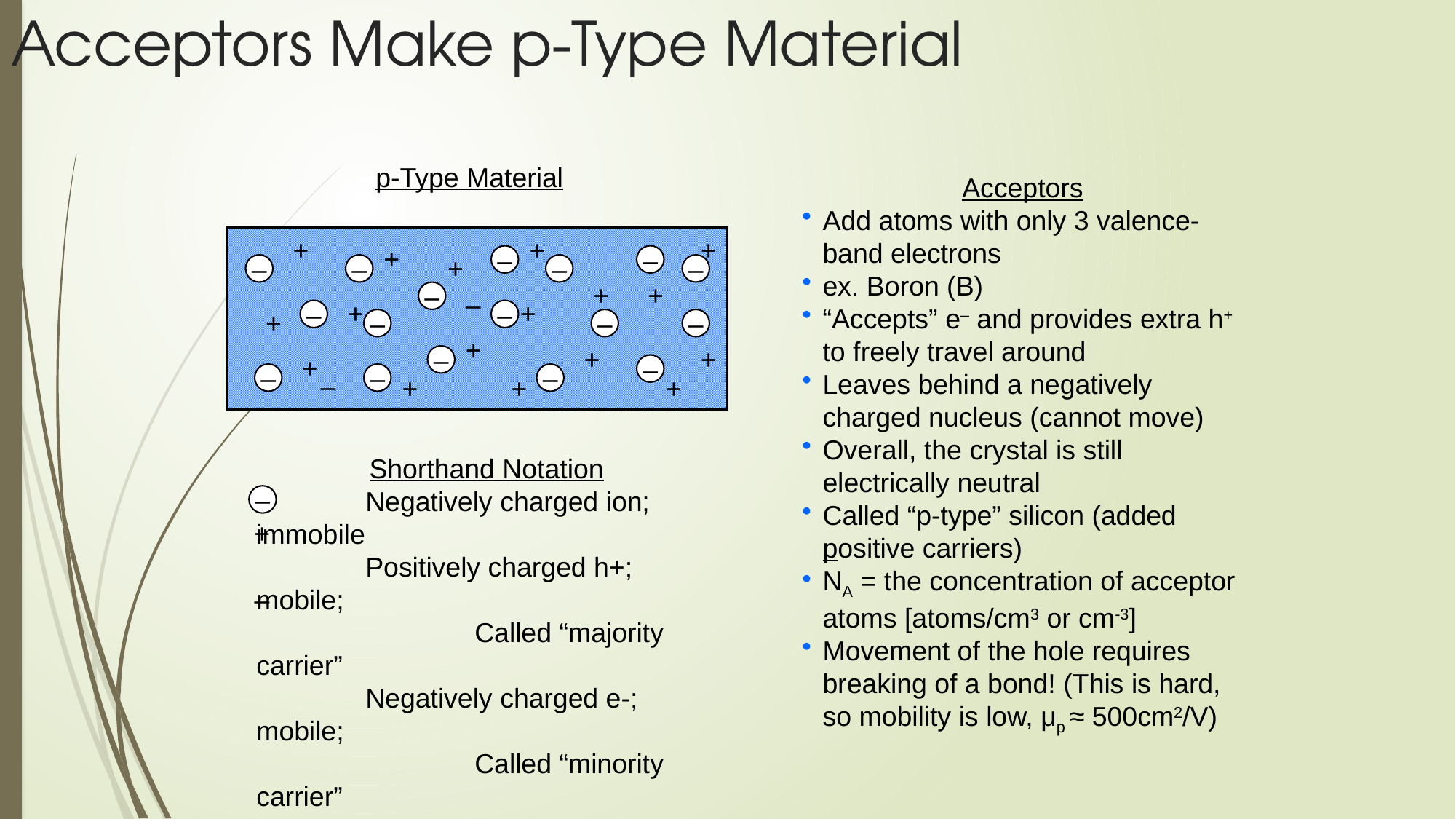

# Acceptors Make p-Type Material
p-Type Material
Acceptors
Add atoms with only 3 valence-band electrons
ex. Boron (B)
“Accepts” e– and provides extra h+  to freely travel around
Leaves behind a negatively charged nucleus (cannot move)
Overall, the crystal is still electrically neutral
Called “p-type” silicon (added positive carriers)
NA = the concentration of acceptor atoms [atoms/cm3 or cm-3]
Movement of the hole requires breaking of a bond! (This is hard, so mobility is low, μp ≈ 500cm2/V)

+
+
+
+
–
–
+
–
–
–
–
+
+
–
–
+
+
–
–
+
–
–
–
+
+
+
–
+
–
–
–
–
–
+
+
+
Shorthand Notation
	Negatively charged ion; immobile
	Positively charged h+; mobile;
		Called “majority carrier”
	Negatively charged e-; mobile;
		Called “minority carrier”

–
+
–